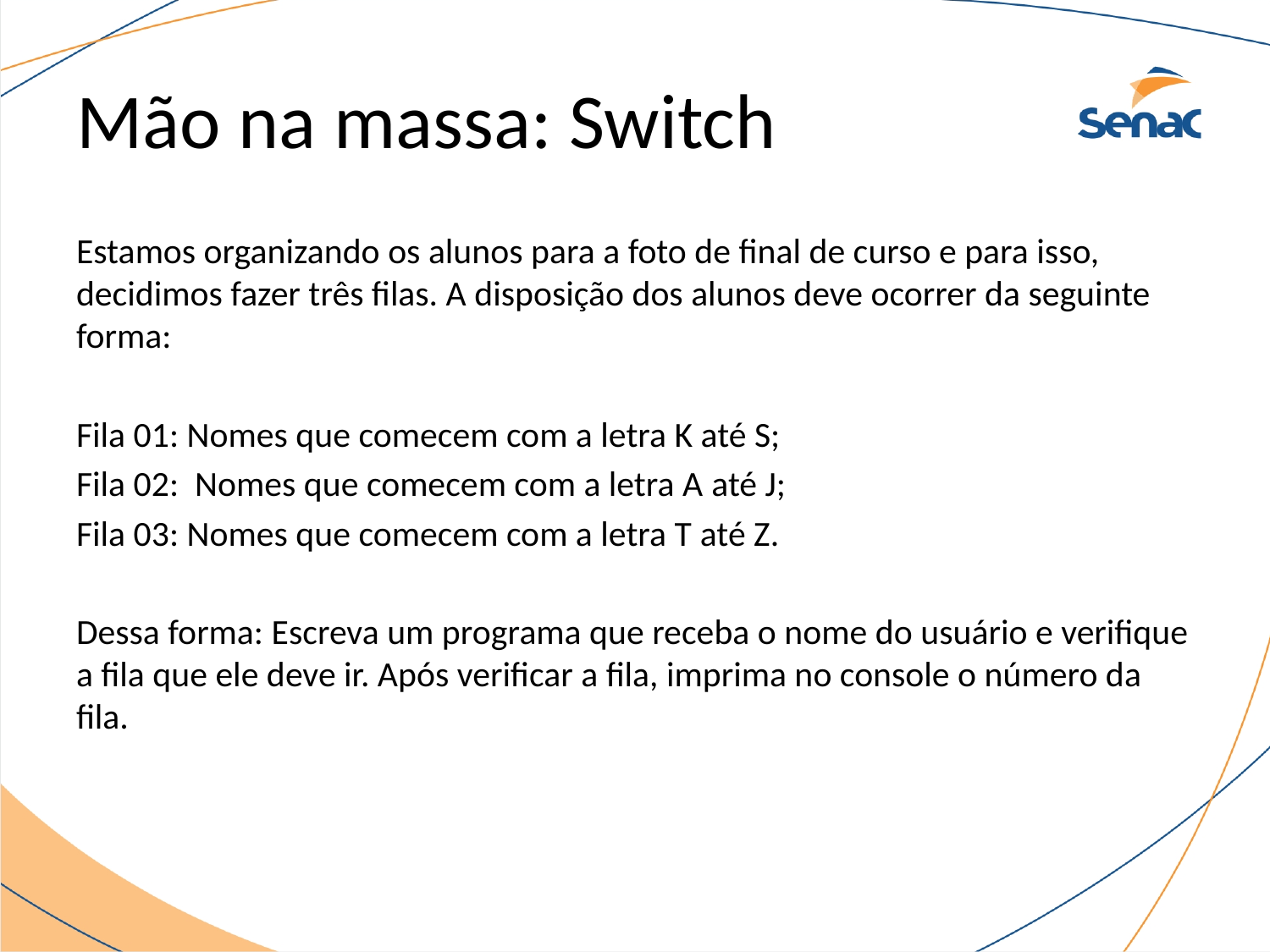

# Mão na massa: Switch
Estamos organizando os alunos para a foto de final de curso e para isso, decidimos fazer três filas. A disposição dos alunos deve ocorrer da seguinte forma:

Fila 01: Nomes que comecem com a letra K até S;
Fila 02:  Nomes que comecem com a letra A até J;
Fila 03: Nomes que comecem com a letra T até Z.

Dessa forma: Escreva um programa que receba o nome do usuário e verifique a fila que ele deve ir. Após verificar a fila, imprima no console o número da fila.